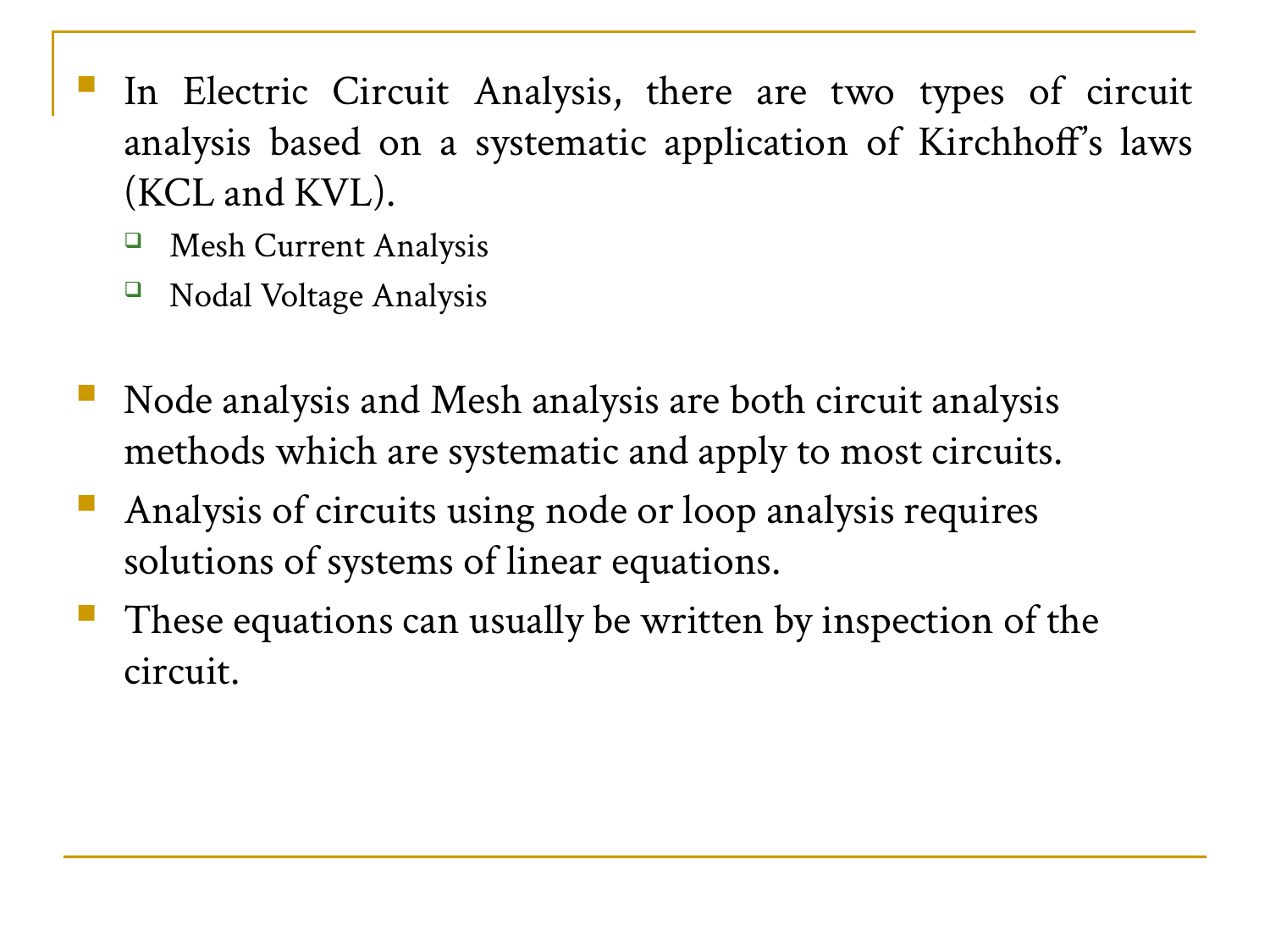

In Electric Circuit Analysis, there are two types of circuit analysis based on a systematic application of Kirchhoff’s laws (KCL and KVL).
Mesh Current Analysis
Nodal Voltage Analysis

Node analysis and Mesh analysis are both circuit analysis methods which are systematic and apply to most circuits.
Analysis of circuits using node or loop analysis requires solutions of systems of linear equations.
These equations can usually be written by inspection of the circuit.